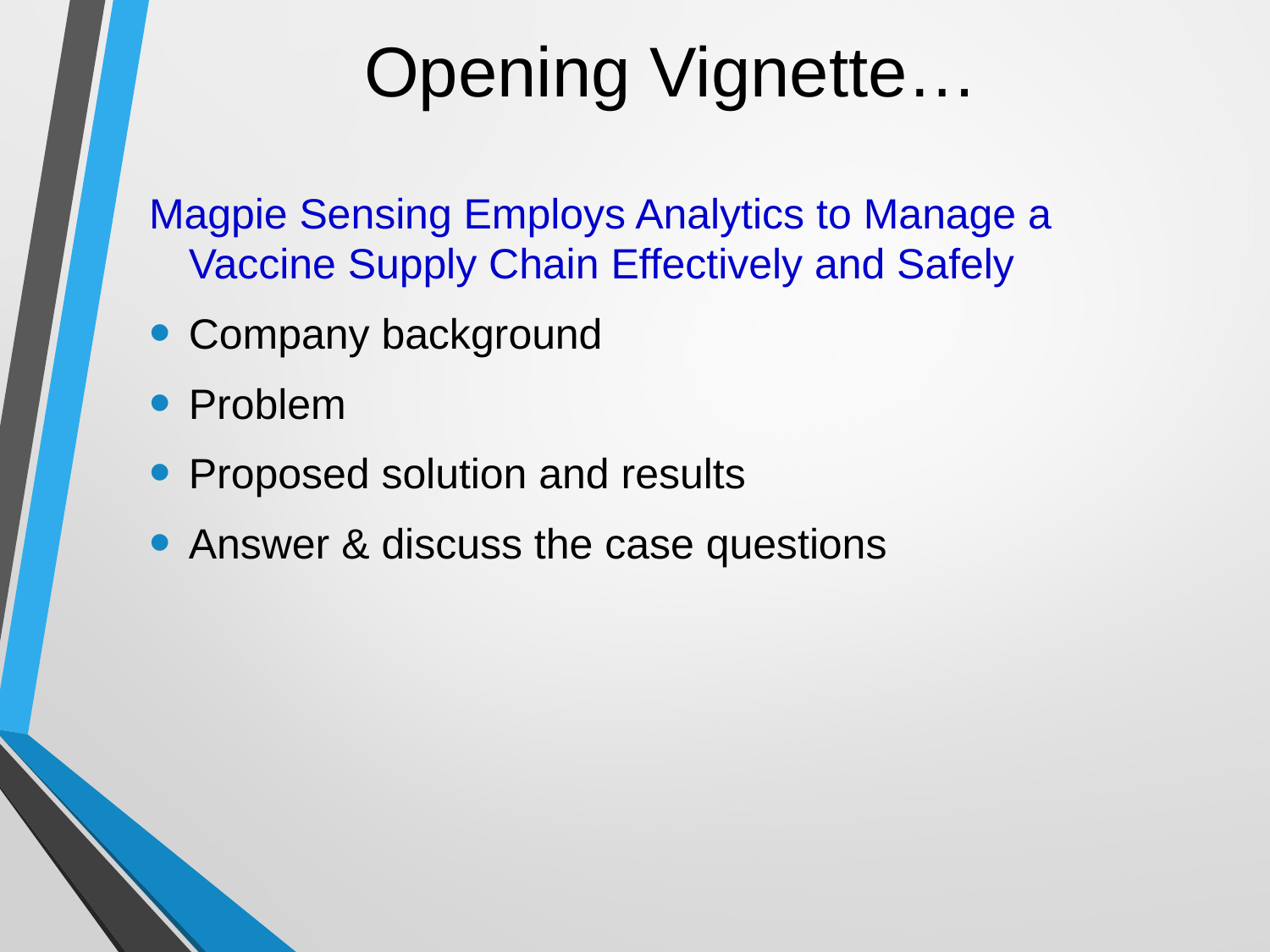

# Opening Vignette…
Magpie Sensing Employs Analytics to Manage a Vaccine Supply Chain Effectively and Safely
Company background
Problem
Proposed solution and results
Answer & discuss the case questions